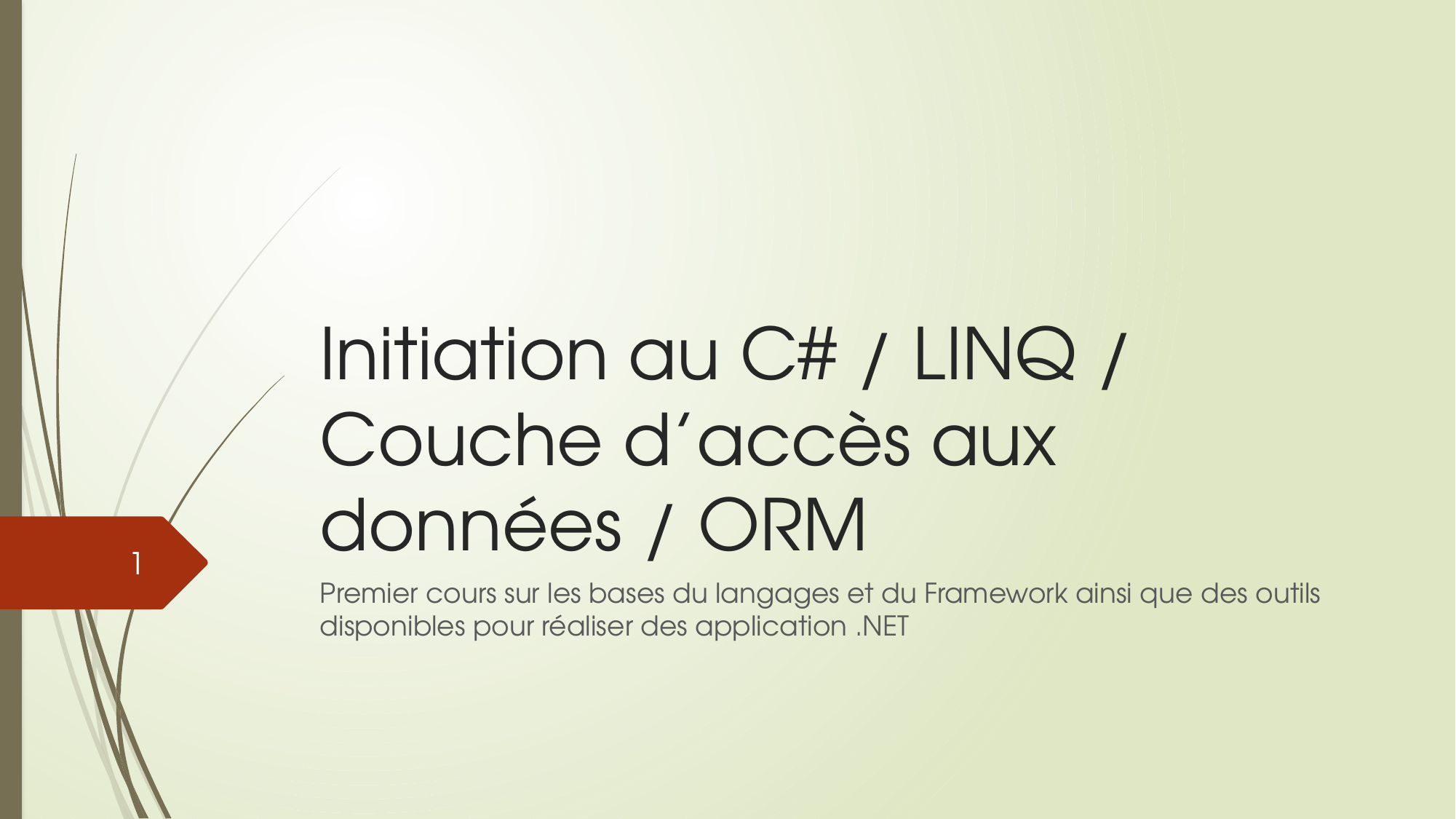

# Initiation au C# / LINQ / Couche d’accès aux données / ORM
1
Premier cours sur les bases du langages et du Framework ainsi que des outils disponibles pour réaliser des application .NET